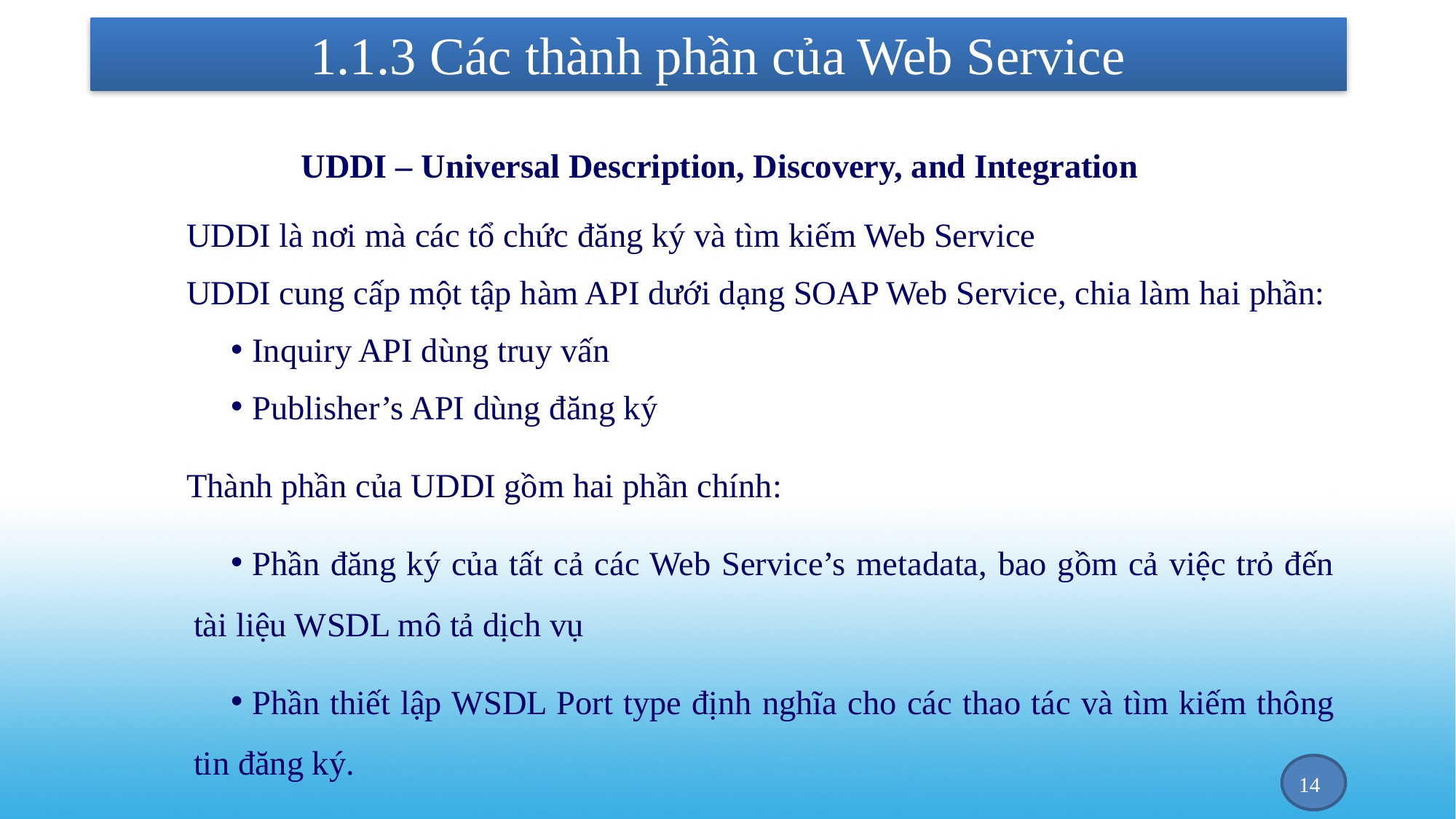

# 1.1.3 Các thành phần của Web Service
UDDI – Universal Description, Discovery, and Integration
UDDI là nơi mà các tổ chức đăng ký và tìm kiếm Web Service
UDDI cung cấp một tập hàm API dưới dạng SOAP Web Service, chia làm hai phần:
Inquiry API dùng truy vấn
Publisher’s API dùng đăng ký
Thành phần của UDDI gồm hai phần chính:
Phần đăng ký của tất cả các Web Service’s metadata, bao gồm cả việc trỏ đến tài liệu WSDL mô tả dịch vụ
Phần thiết lập WSDL Port type định nghĩa cho các thao tác và tìm kiếm thông tin đăng ký.

14